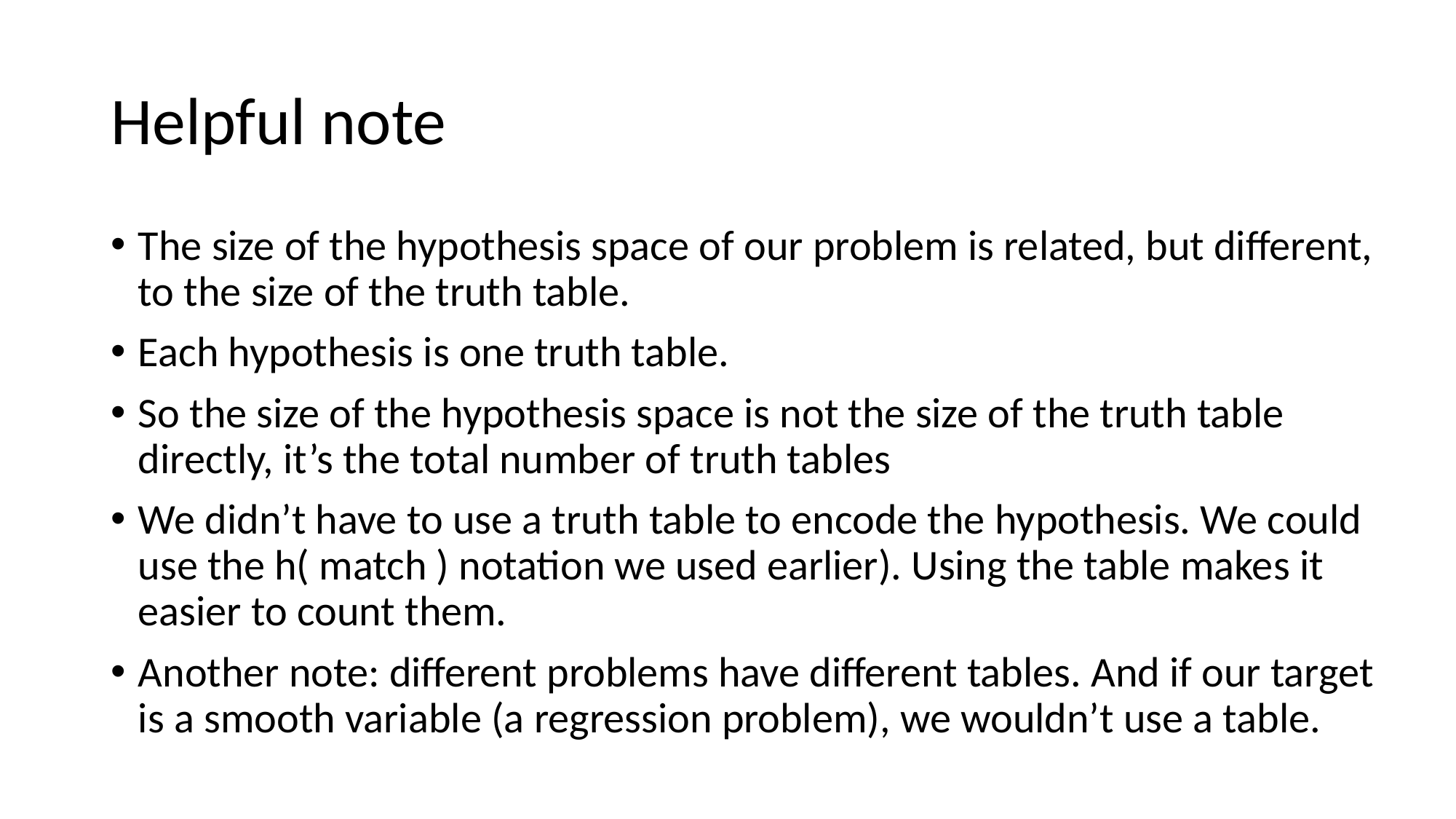

# Helpful note
The size of the hypothesis space of our problem is related, but different, to the size of the truth table.
Each hypothesis is one truth table.
So the size of the hypothesis space is not the size of the truth table directly, it’s the total number of truth tables
We didn’t have to use a truth table to encode the hypothesis. We could use the h( match ) notation we used earlier). Using the table makes it easier to count them.
Another note: different problems have different tables. And if our target is a smooth variable (a regression problem), we wouldn’t use a table.